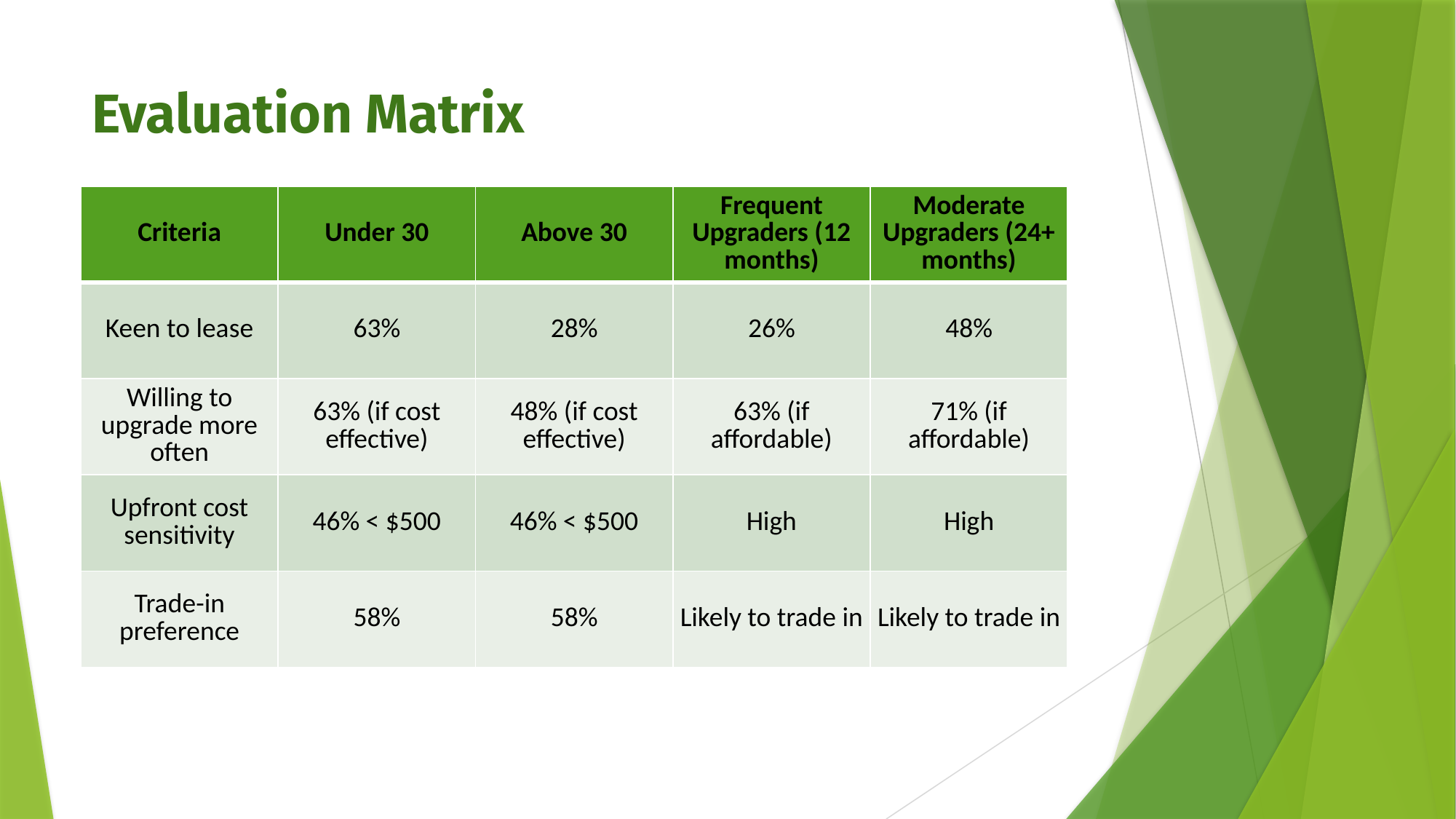

# Evaluation Matrix
| Criteria | Under 30 | Above 30 | Frequent Upgraders (12 months) | Moderate Upgraders (24+ months) |
| --- | --- | --- | --- | --- |
| Keen to lease | 63% | 28% | 26% | 48% |
| Willing to upgrade more often | 63% (if cost effective) | 48% (if cost effective) | 63% (if affordable) | 71% (if affordable) |
| Upfront cost sensitivity | 46% < $500 | 46% < $500 | High | High |
| Trade-in preference | 58% | 58% | Likely to trade in | Likely to trade in |